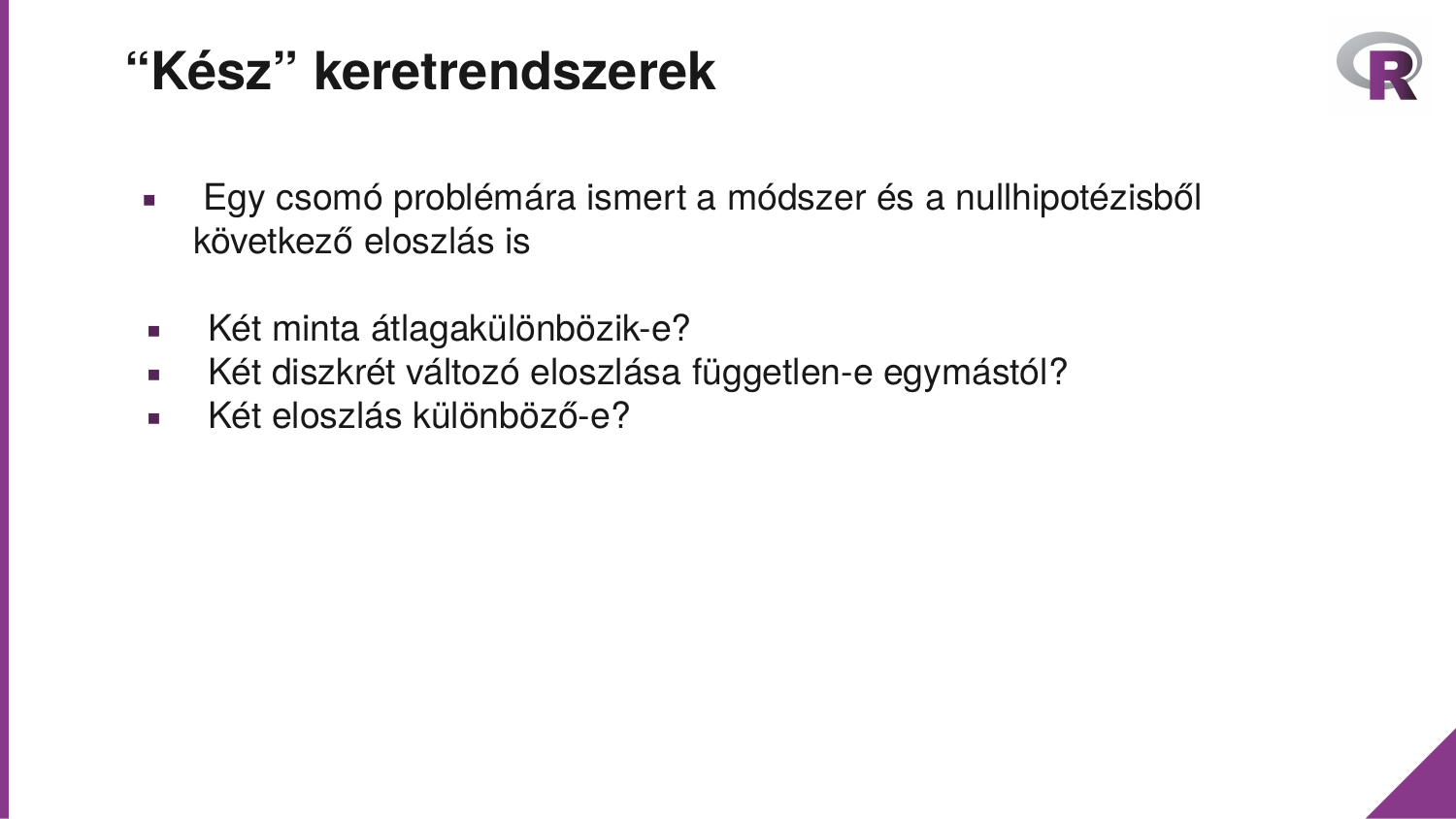

# “Kész” keretrendszerek
 Egy csomó problémára ismert a módszer és a nullhipotézisből következő eloszlás is

 Két minta átlagakülönbözik-e?
 Két diszkrét változó eloszlása független-e egymástól?
 Két eloszlás különböző-e?